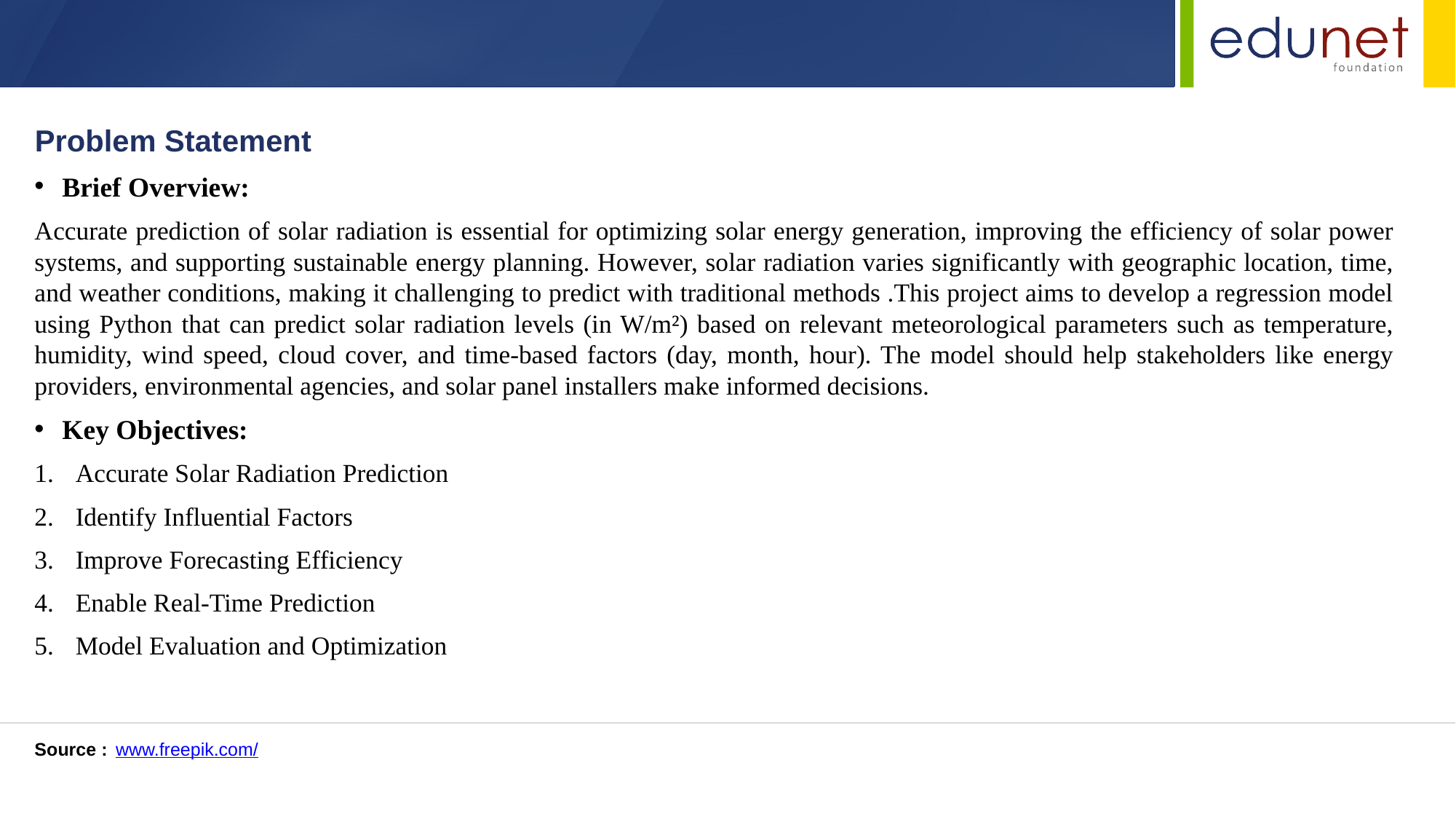

Problem Statement
Brief Overview:
Accurate prediction of solar radiation is essential for optimizing solar energy generation, improving the efficiency of solar power systems, and supporting sustainable energy planning. However, solar radiation varies significantly with geographic location, time, and weather conditions, making it challenging to predict with traditional methods .This project aims to develop a regression model using Python that can predict solar radiation levels (in W/m²) based on relevant meteorological parameters such as temperature, humidity, wind speed, cloud cover, and time-based factors (day, month, hour). The model should help stakeholders like energy providers, environmental agencies, and solar panel installers make informed decisions.
Key Objectives:
Accurate Solar Radiation Prediction
Identify Influential Factors
Improve Forecasting Efficiency
Enable Real-Time Prediction
Model Evaluation and Optimization

Source :
www.freepik.com/